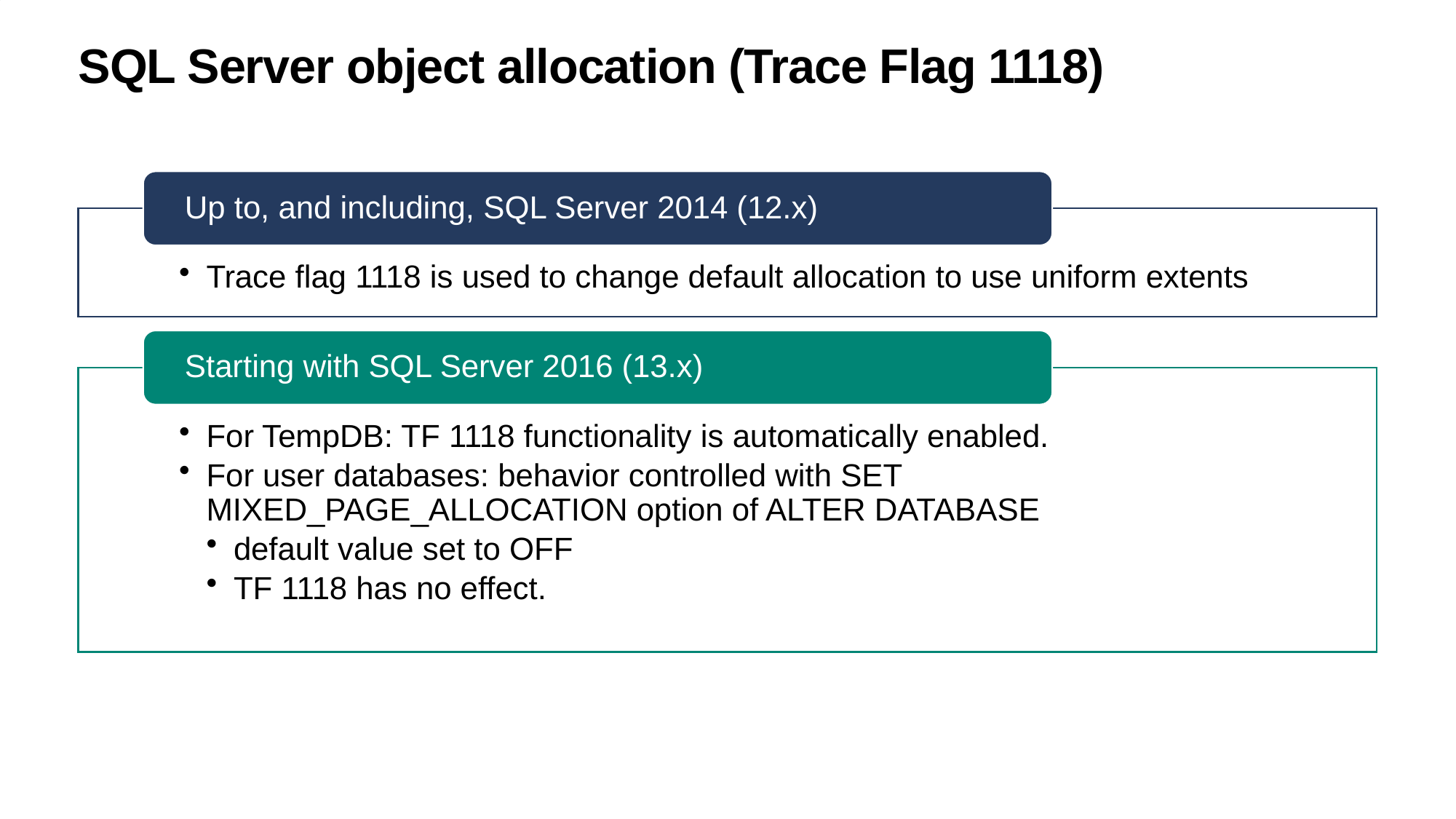

# SQL Server object allocation (Trace Flag 1118)
Trace flag 1118 is used to change default allocation to use uniform extents
Up to, and including, SQL Server 2014 (12.x)
For TempDB: TF 1118 functionality is automatically enabled.
For user databases: behavior controlled with SET MIXED_PAGE_ALLOCATION option of ALTER DATABASE
default value set to OFF
TF 1118 has no effect.
Starting with SQL Server 2016 (13.x)